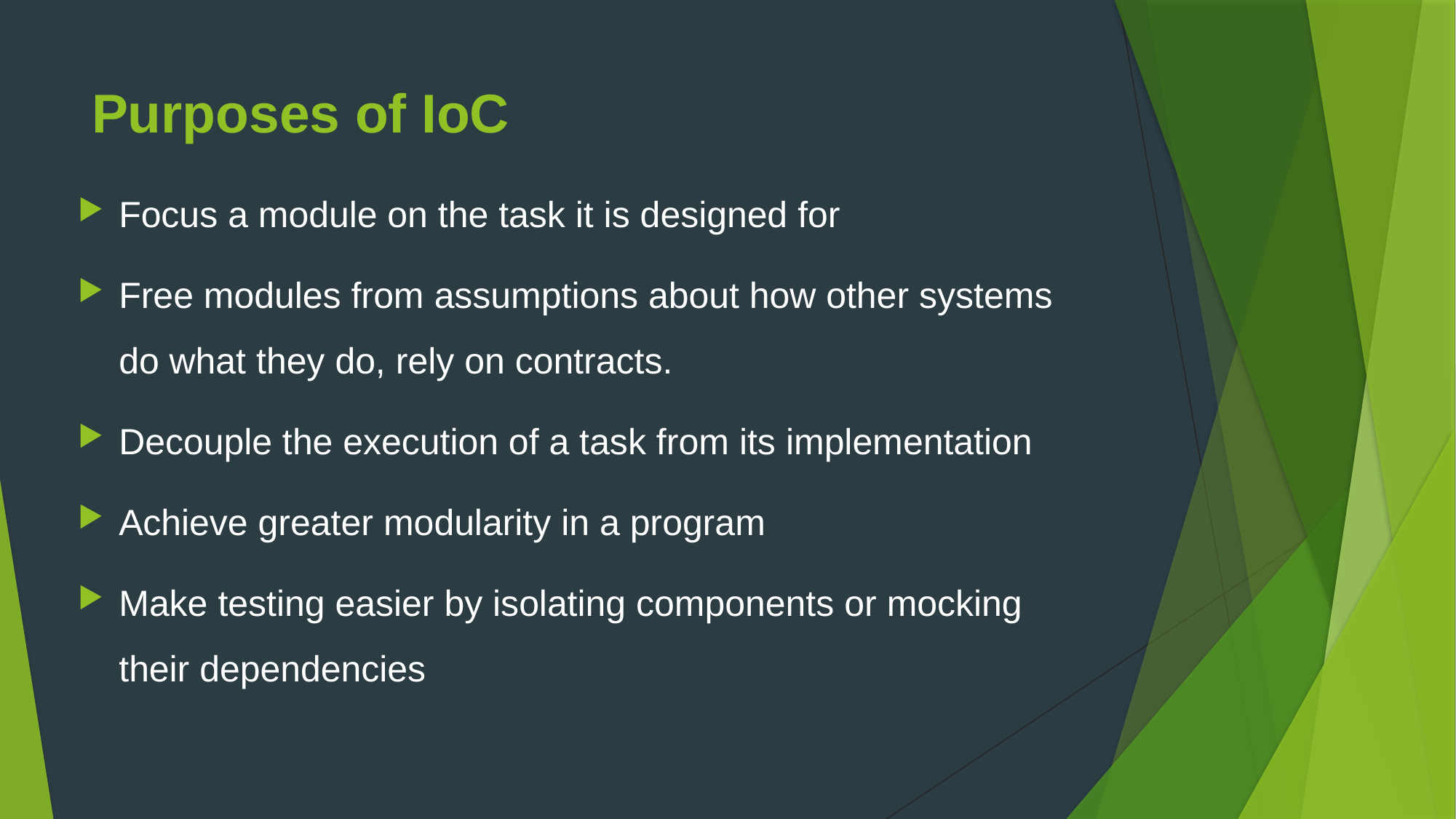

# Purposes of IoC
Focus a module on the task it is designed for
Free modules from assumptions about how other systems do what they do, rely on contracts.
Decouple the execution of a task from its implementation
Achieve greater modularity in a program
Make testing easier by isolating components or mocking their dependencies